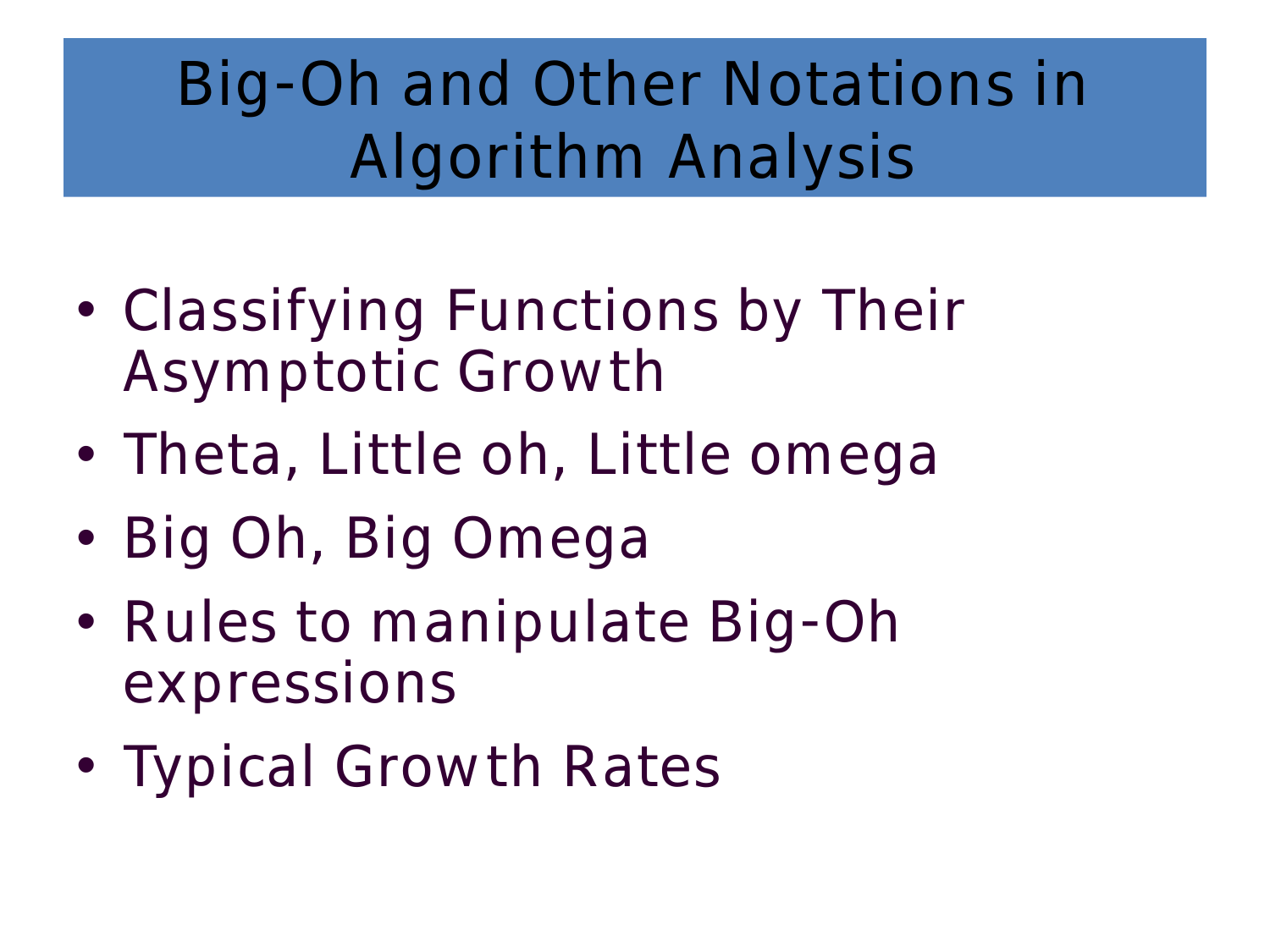

# Big-Oh and Other Notations in Algorithm Analysis
Classifying Functions by Their Asymptotic Growth
Theta, Little oh, Little omega
Big Oh, Big Omega
Rules to manipulate Big-Oh expressions
Typical Growth Rates